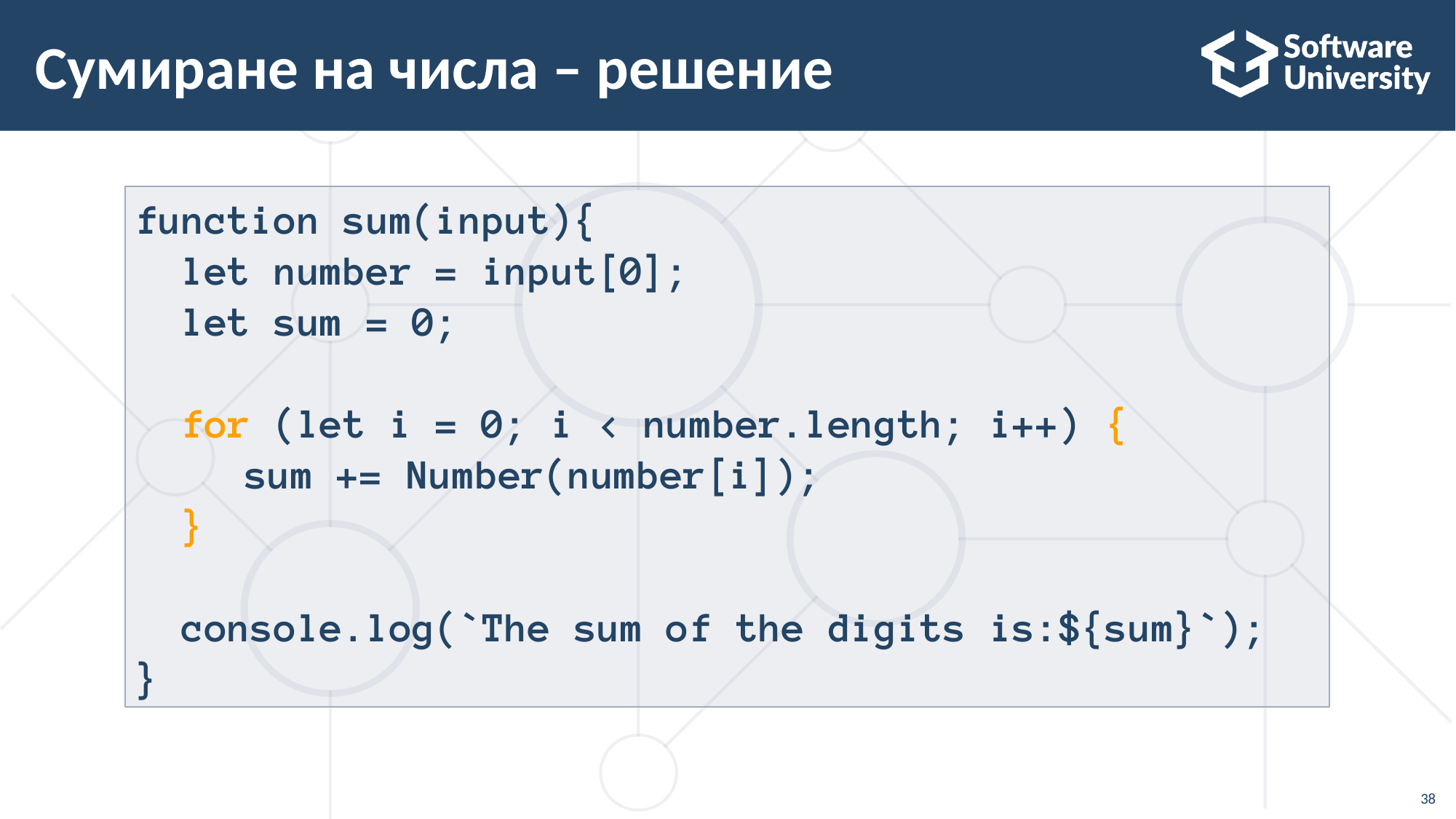

Сумиране на числа – решение
function sum(input){
  let number = input[0];
  let sum = 0;

  for (let i = 0; i < number.length; i++) {
	sum += Number(number[i]);
  }

  console.log(`The sum of the digits is:${sum}`);
}
38